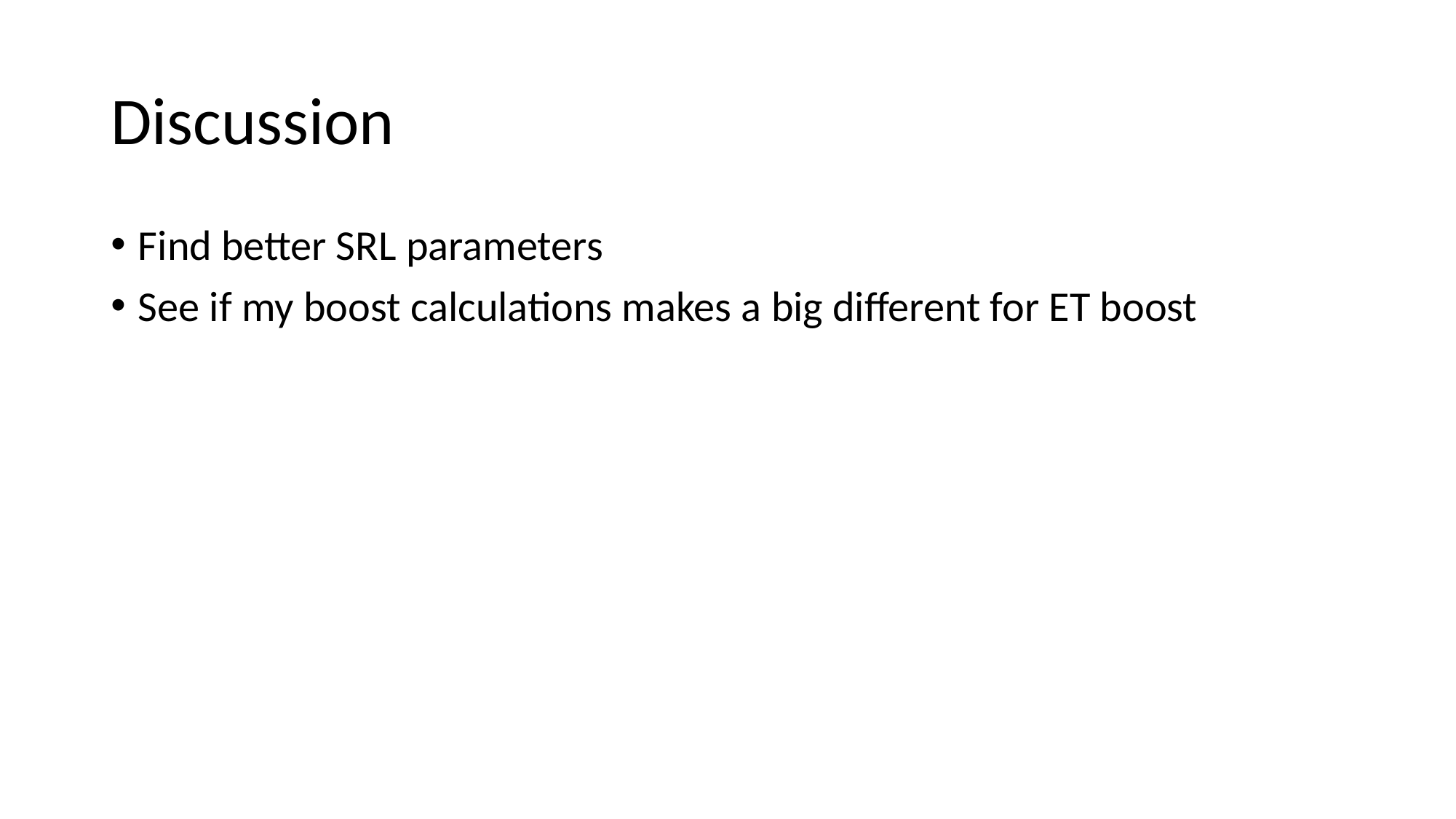

# Discussion
Find better SRL parameters
See if my boost calculations makes a big different for ET boost